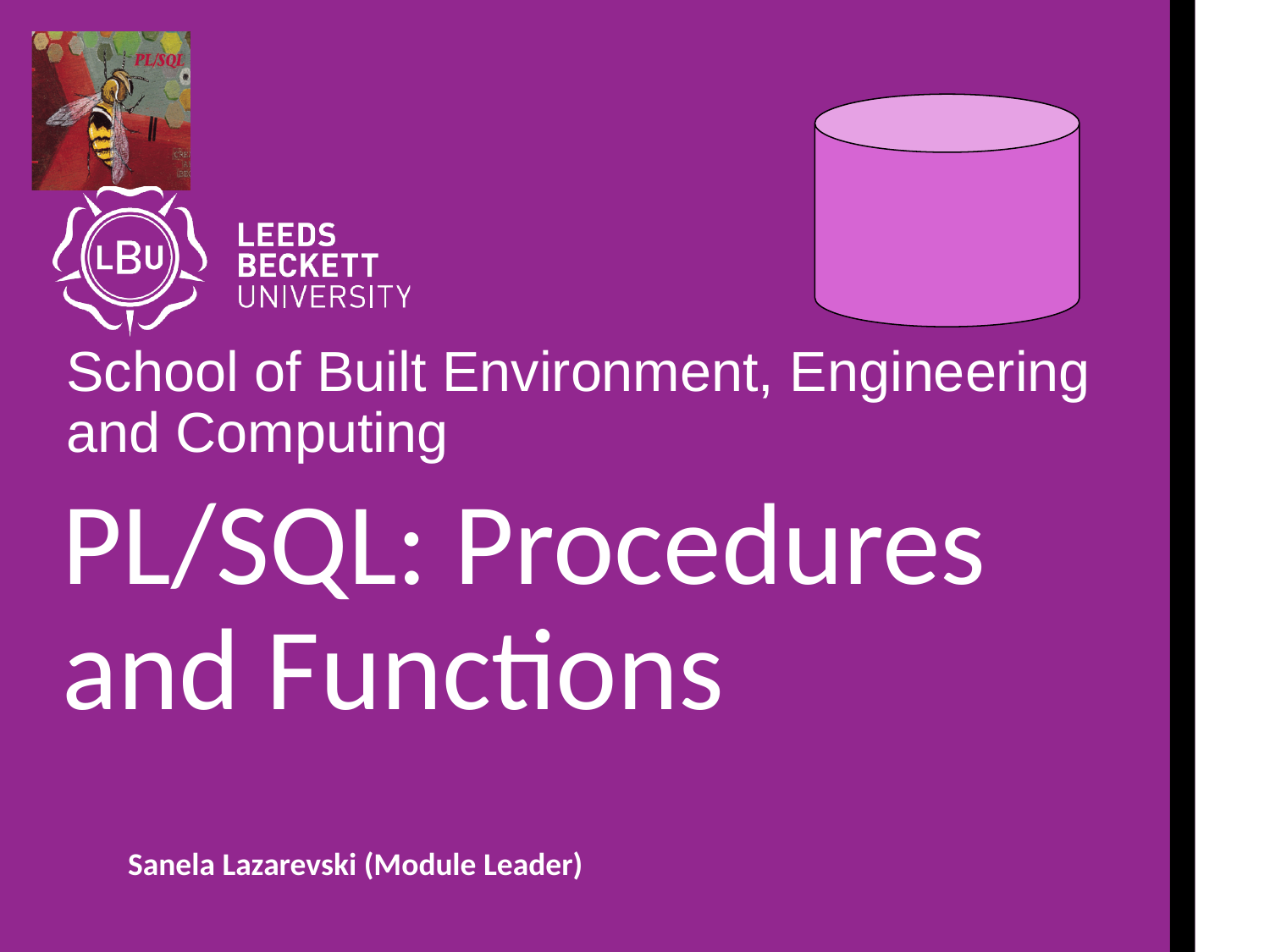

School of Built Environment, Engineering and Computing
# PL/SQL: Procedures and Functions
Sanela Lazarevski (Module Leader)